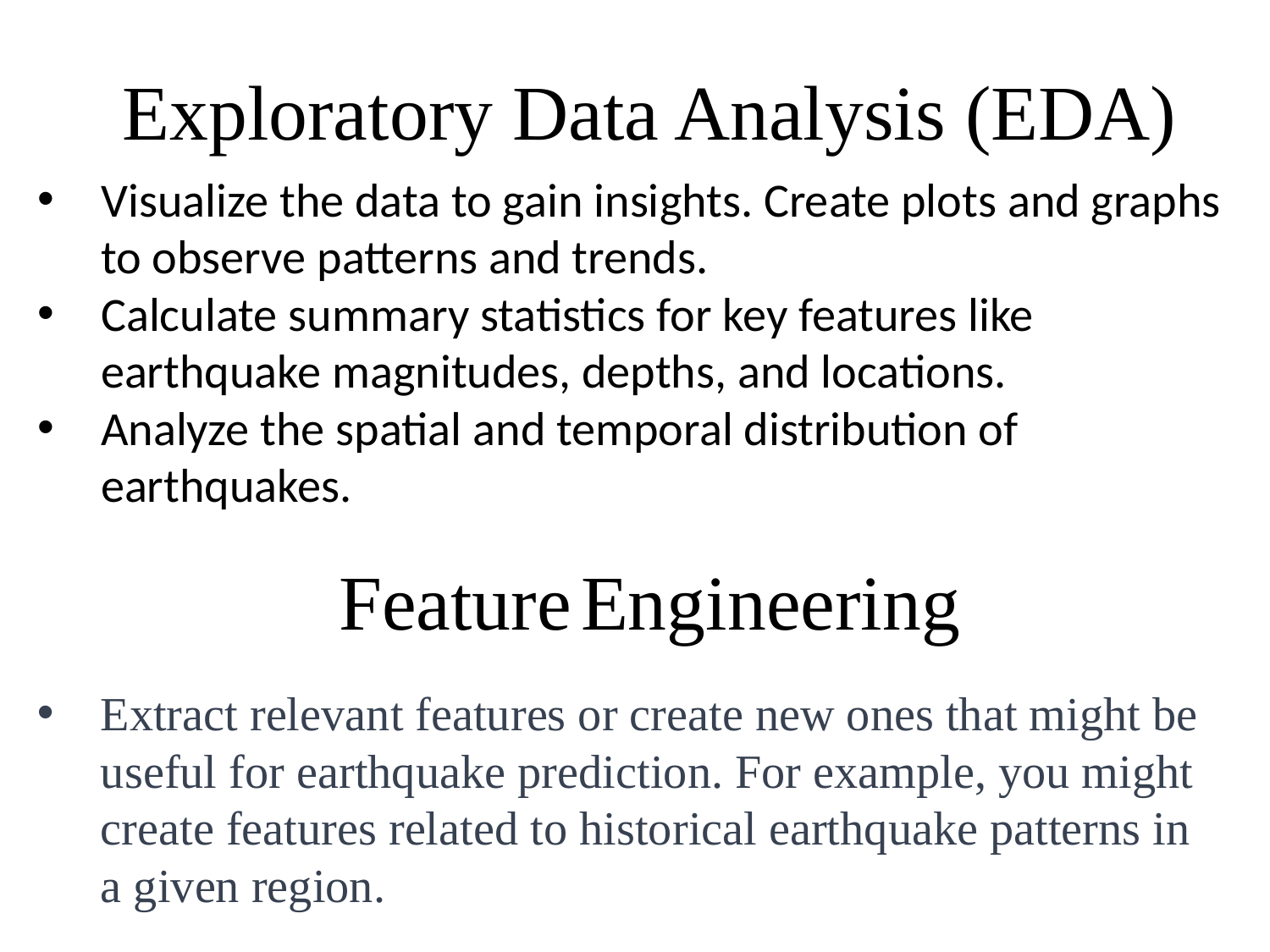

Exploratory Data Analysis (EDA)
Visualize the data to gain insights. Create plots and graphs to observe patterns and trends.
Calculate summary statistics for key features like earthquake magnitudes, depths, and locations.
Analyze the spatial and temporal distribution of earthquakes.
Feature Engineering
Extract relevant features or create new ones that might be useful for earthquake prediction. For example, you might create features related to historical earthquake patterns in a given region.